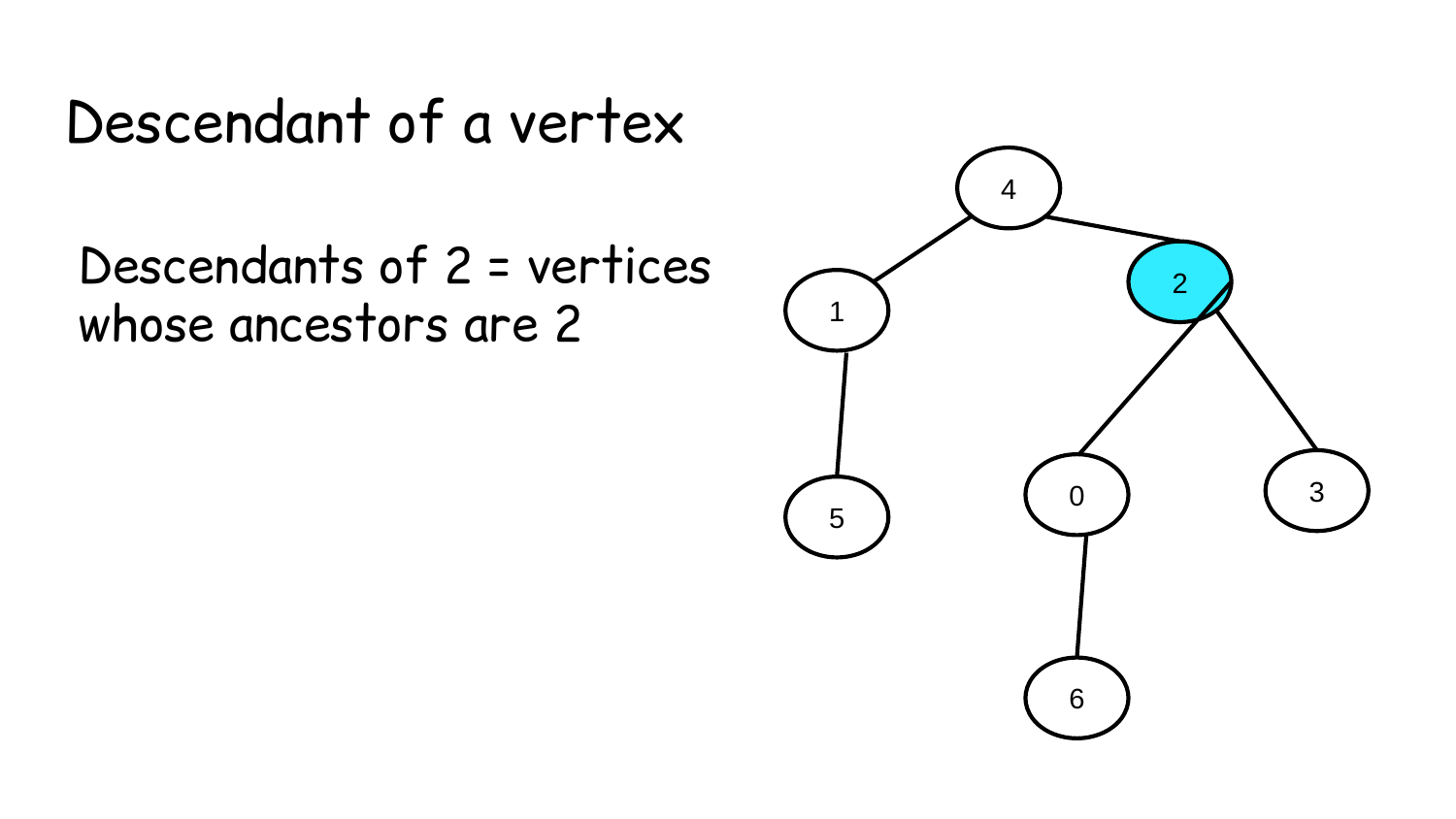

# Descendant of a vertex
4
Descendants of 2 = vertices whose ancestors are 2

2
1
3
0
5
6